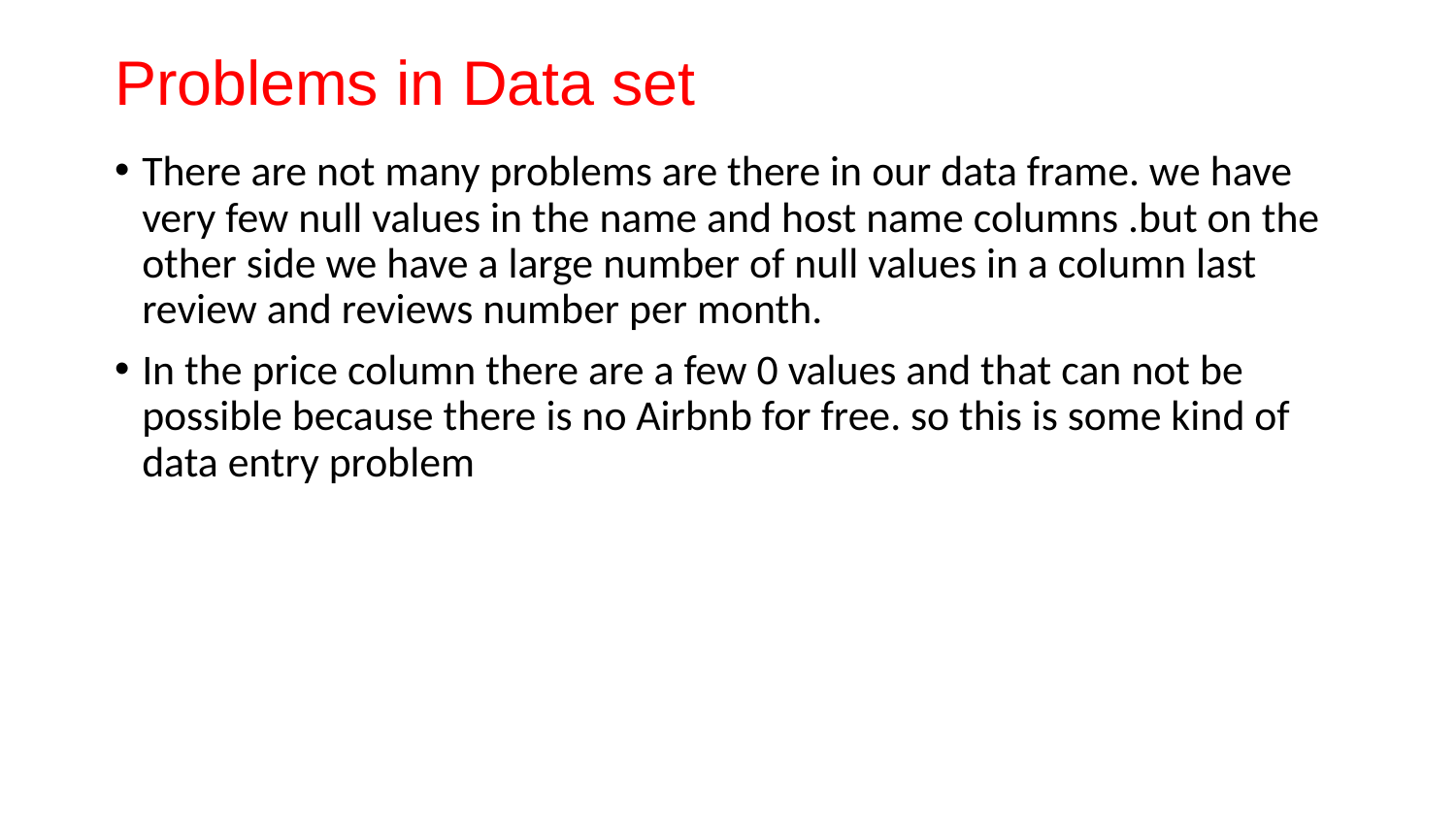

# Problems in Data set
There are not many problems are there in our data frame. we have very few null values in the name and host name columns .but on the other side we have a large number of null values in a column last review and reviews number per month.
In the price column there are a few 0 values and that can not be possible because there is no Airbnb for free. so this is some kind of data entry problem